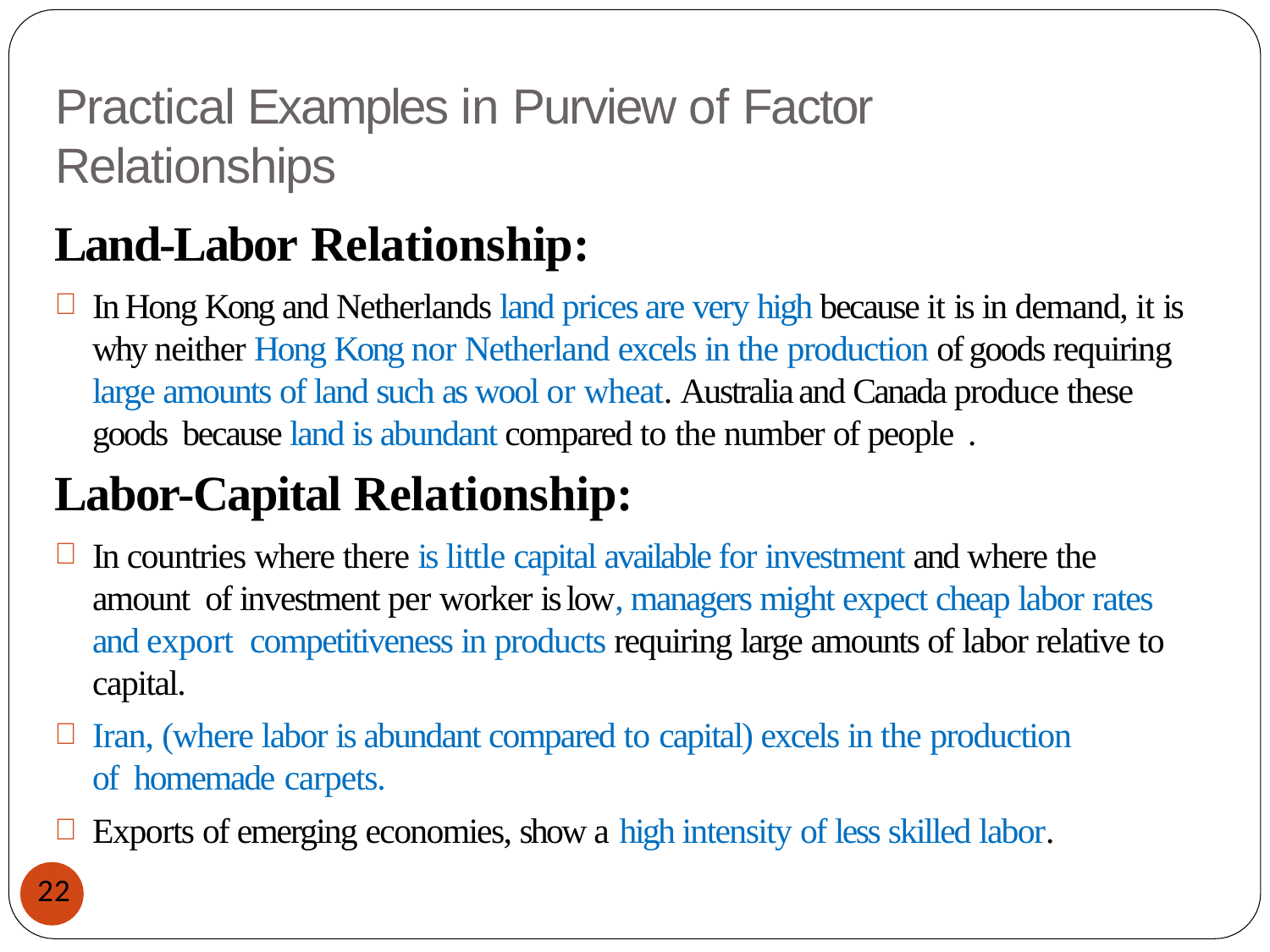

# Practical Examples in Purview of Factor Relationships
Land-Labor Relationship:
In Hong Kong and Netherlands land prices are very high because it is in demand, it is  why neither Hong Kong nor Netherland excels in the production of goods requiring  large amounts of land such as wool or wheat. Australia and Canada produce these goods  because land is abundant compared to the number of people .
Labor-Capital Relationship:
In countries where there is little capital available for investment and where the amount  of investment per worker is low, managers might expect cheap labor rates and export  competitiveness in products requiring large amounts of labor relative to capital.
Iran, (where labor is abundant compared to capital) excels in the production of  homemade carpets.
Exports of emerging economies, show a high intensity of less skilled labor.

22